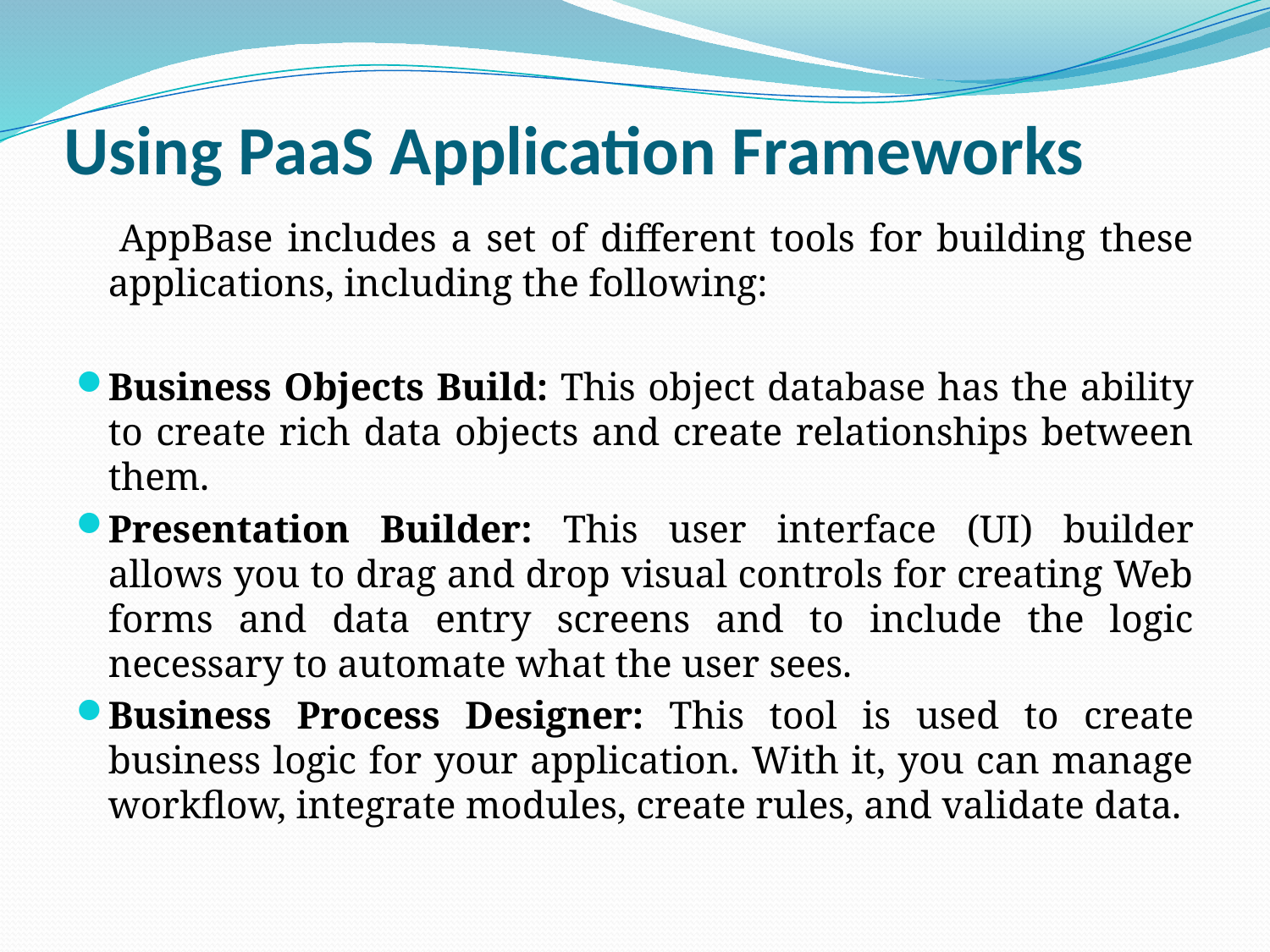

# Using PaaS Application Frameworks
   AppBase includes a set of different tools for building these applications, including the following:

Business Objects Build: This object database has the ability to create rich data objects and create relationships between them.
Presentation Builder: This user interface (UI) builder allows you to drag and drop visual controls for creating Web forms and data entry screens and to include the logic necessary to automate what the user sees.
Business Process Designer: This tool is used to create business logic for your application. With it, you can manage workflow, integrate modules, create rules, and validate data.